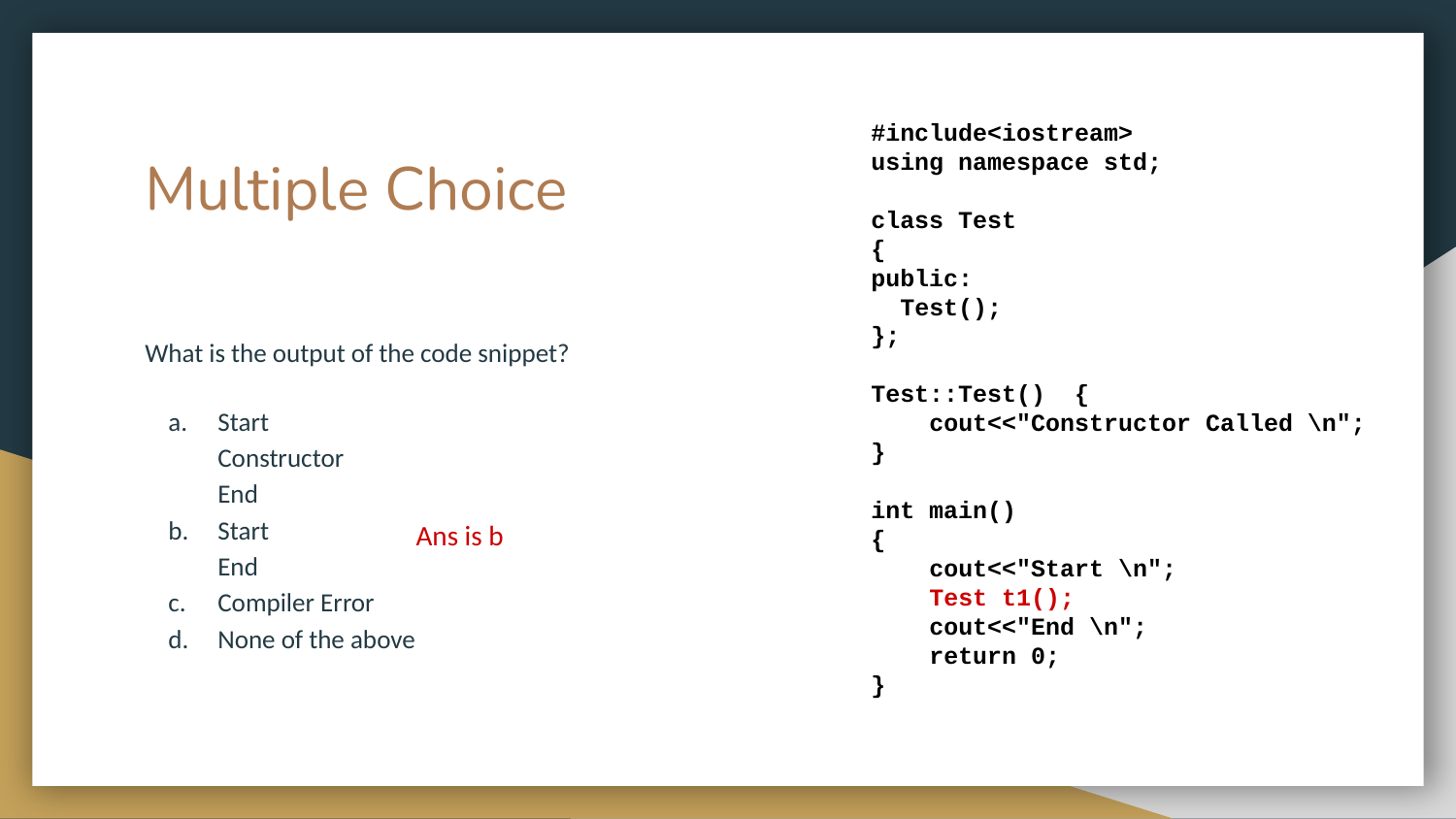

#include<iostream>
using namespace std;

class Test
{
public:
  Test();
};

Test::Test()  {
    cout<<"Constructor Called \n";
}

int main()
{
    cout<<"Start \n";
    Test t1();
    cout<<"End \n";
    return 0;
}

# Multiple Choice
What is the output of the code snippet?
Start
Constructor
End
Start
End
Compiler Error
None of the above
Ans is b